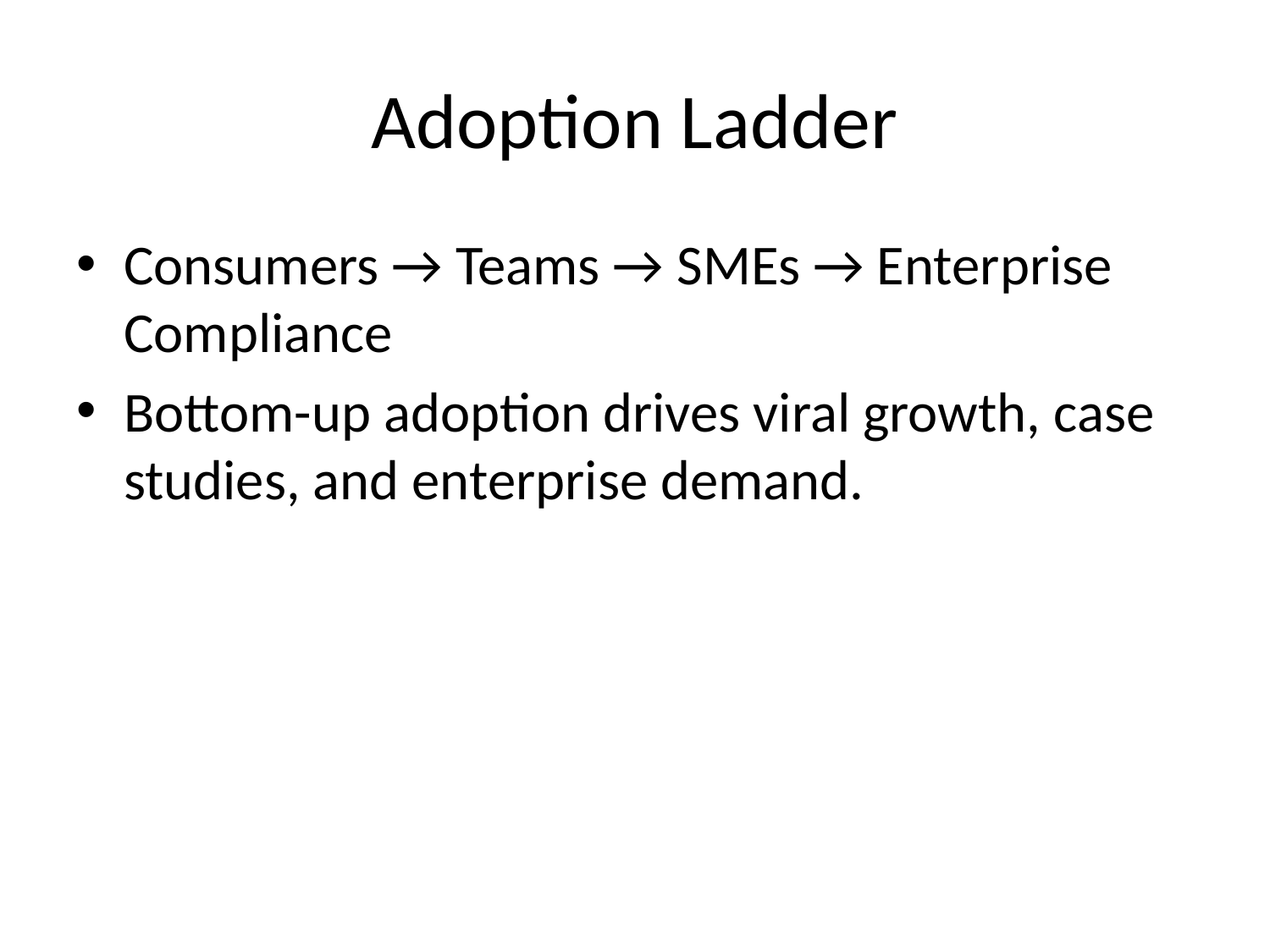

# Adoption Ladder
Consumers → Teams → SMEs → Enterprise Compliance
Bottom-up adoption drives viral growth, case studies, and enterprise demand.